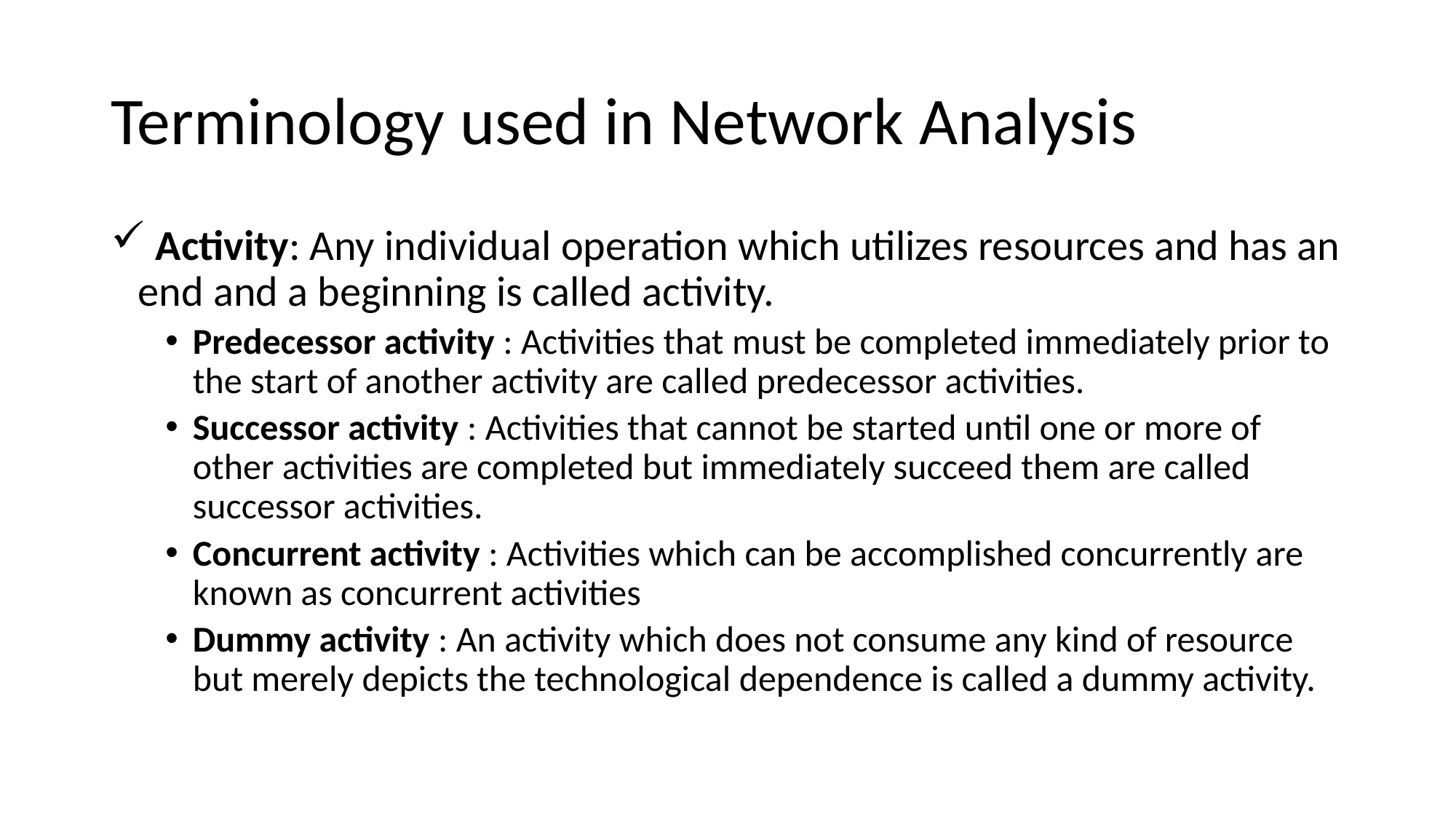

# Terminology used in Network Analysis
 Activity: Any individual operation which utilizes resources and has an end and a beginning is called activity.
Predecessor activity : Activities that must be completed immediately prior to the start of another activity are called predecessor activities.
Successor activity : Activities that cannot be started until one or more of other activities are completed but immediately succeed them are called successor activities.
Concurrent activity : Activities which can be accomplished concurrently are known as concurrent activities
Dummy activity : An activity which does not consume any kind of resource but merely depicts the technological dependence is called a dummy activity.